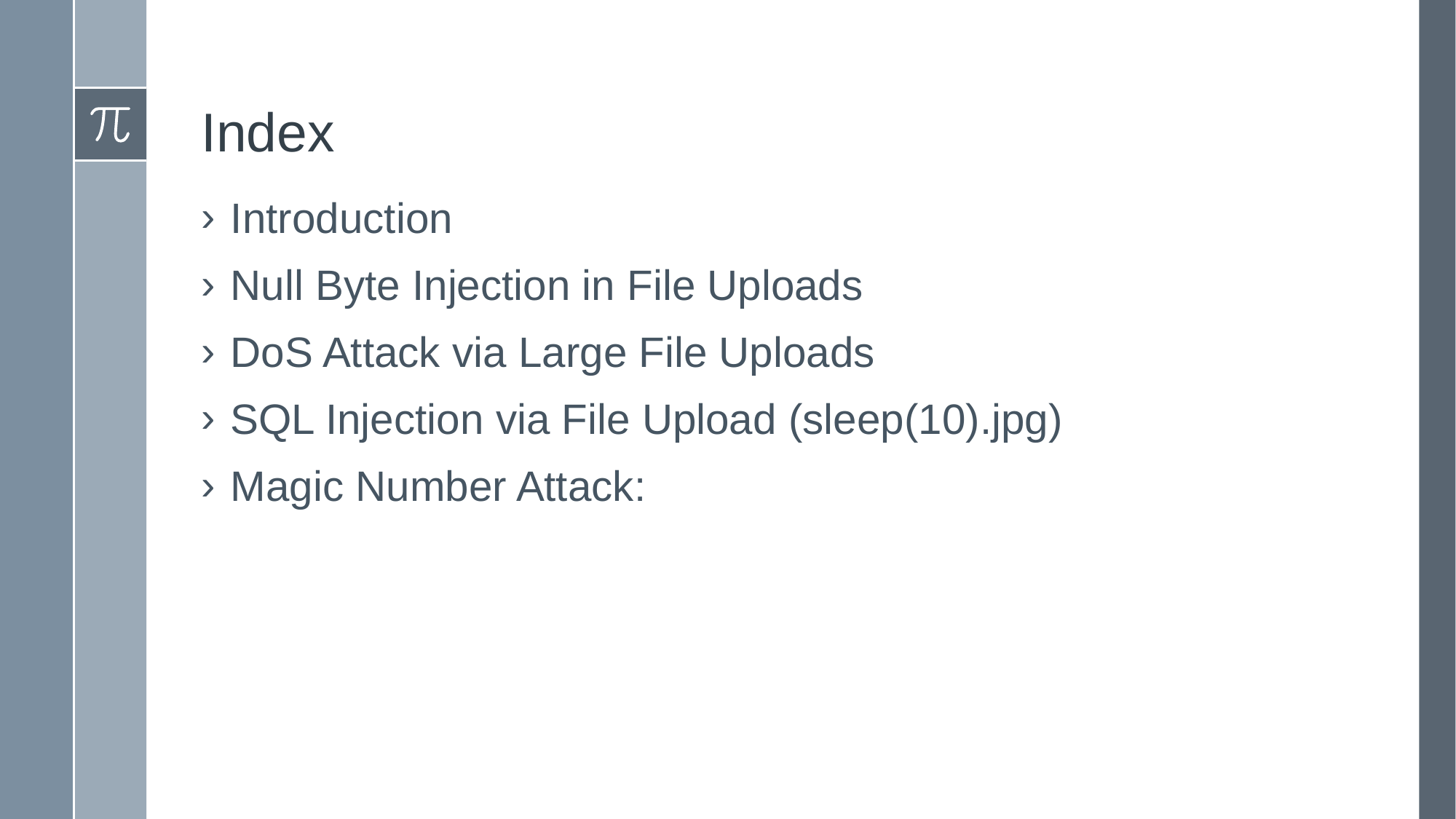

# Index
Introduction
Null Byte Injection in File Uploads
DoS Attack via Large File Uploads
SQL Injection via File Upload (sleep(10).jpg)
Magic Number Attack: